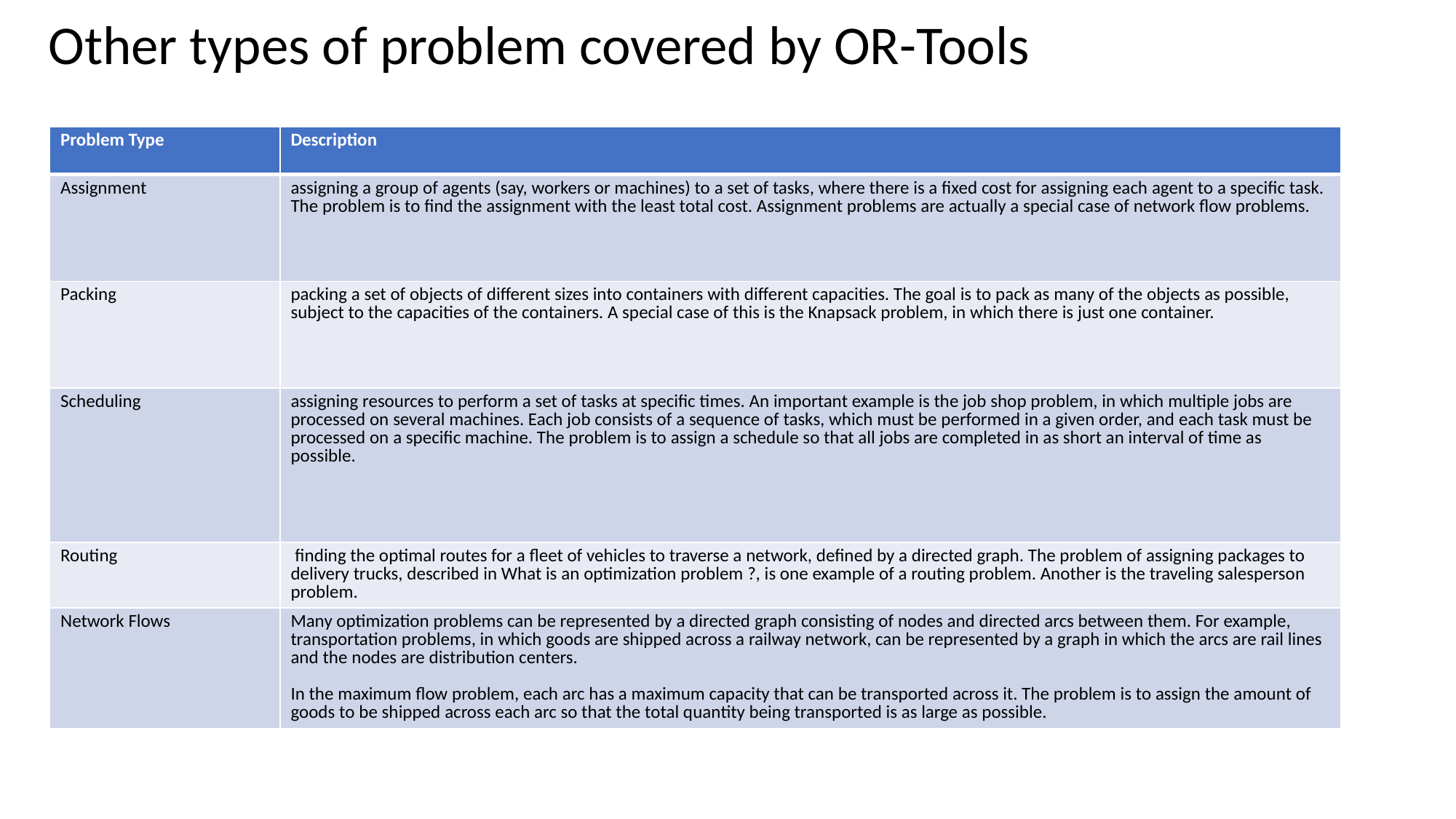

# Other types of problem covered by OR-Tools
| Problem Type | Description |
| --- | --- |
| Assignment | assigning a group of agents (say, workers or machines) to a set of tasks, where there is a fixed cost for assigning each agent to a specific task. The problem is to find the assignment with the least total cost. Assignment problems are actually a special case of network flow problems. |
| Packing | packing a set of objects of different sizes into containers with different capacities. The goal is to pack as many of the objects as possible, subject to the capacities of the containers. A special case of this is the Knapsack problem, in which there is just one container. |
| Scheduling | assigning resources to perform a set of tasks at specific times. An important example is the job shop problem, in which multiple jobs are processed on several machines. Each job consists of a sequence of tasks, which must be performed in a given order, and each task must be processed on a specific machine. The problem is to assign a schedule so that all jobs are completed in as short an interval of time as possible. |
| Routing | finding the optimal routes for a fleet of vehicles to traverse a network, defined by a directed graph. The problem of assigning packages to delivery trucks, described in What is an optimization problem ?, is one example of a routing problem. Another is the traveling salesperson problem. |
| Network Flows | Many optimization problems can be represented by a directed graph consisting of nodes and directed arcs between them. For example, transportation problems, in which goods are shipped across a railway network, can be represented by a graph in which the arcs are rail lines and the nodes are distribution centers. In the maximum flow problem, each arc has a maximum capacity that can be transported across it. The problem is to assign the amount of goods to be shipped across each arc so that the total quantity being transported is as large as possible. |